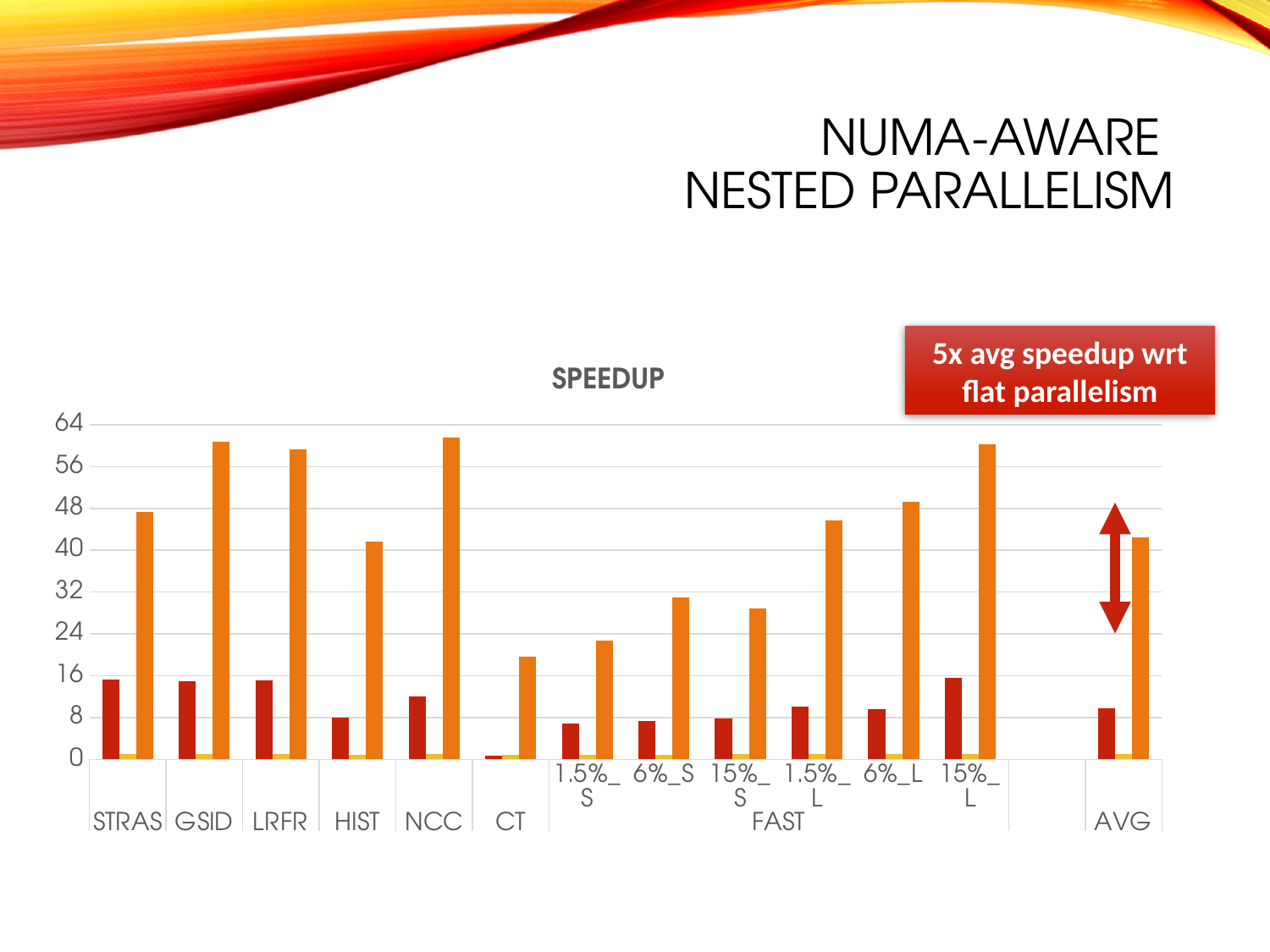

# NUMA-aware Nested Parallelism
5x avg speedup wrt flat parallelism

### Chart: SPEEDUP

| Category | parallel for | nested parallel for | distribute |
|---|---|---|---|
|  | 15.2 | 1.02 | 47.26 |
|  | 14.96 | 1.01 | 60.82861452658112 |
|  | 15.0251 | 1.01742 | 59.265 |
|  | 8.0241 | 0.89245 | 41.6121 |
|  | 12.02 | 0.96 | 61.48 |
|  | 0.7716110775699221 | 0.8265797503598533 | 19.55509496561108 |
| 1.5%_S | 6.892046493999931 | 0.9249463087790484 | 22.66746892033013 |
| 6%_S | 7.299697883226717 | 0.8762166658874838 | 30.990782422887005 |
| 15%_S | 7.8270825692605674 | 0.9894044104016553 | 28.916866207870687 |
| 1.5%_L | 10.100689276020516 | 1.0102694995573525 | 45.75756609332664 |
| 6%_L | 9.669785309178554 | 0.9792200545790812 | 49.259327585257914 |
| 15%_L | 15.629024408306671 | 1.0376142915652016 | 60.197101019962766 |
|  | None | None | None |
|  | 9.799101146296017 | 0.9551369717785886 | 42.50843824744223 |